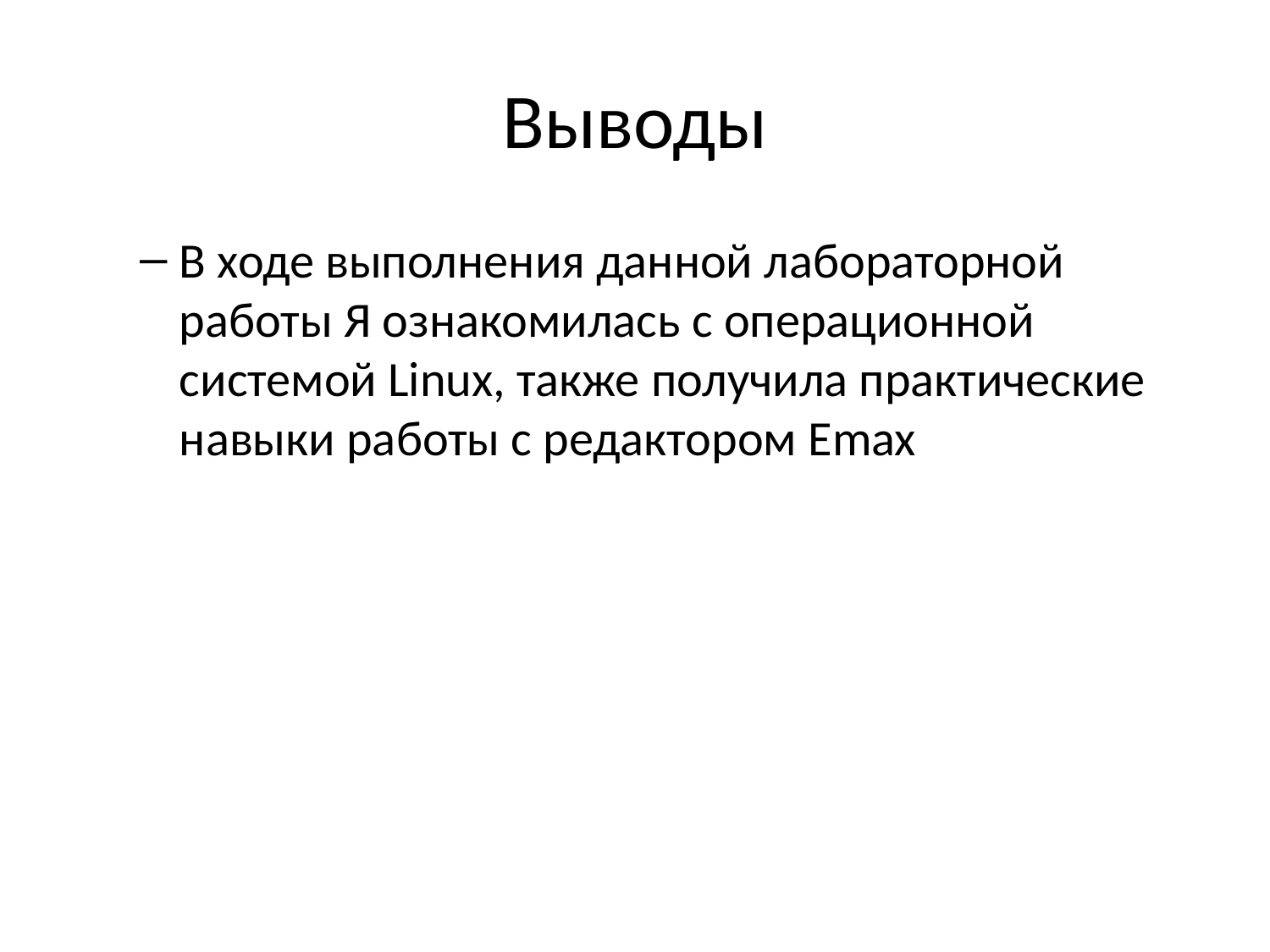

# Выводы
В ходе выполнения данной лабораторной работы Я ознакомилась с операционной системой Linux, также получила практические навыки работы с редактором Emax